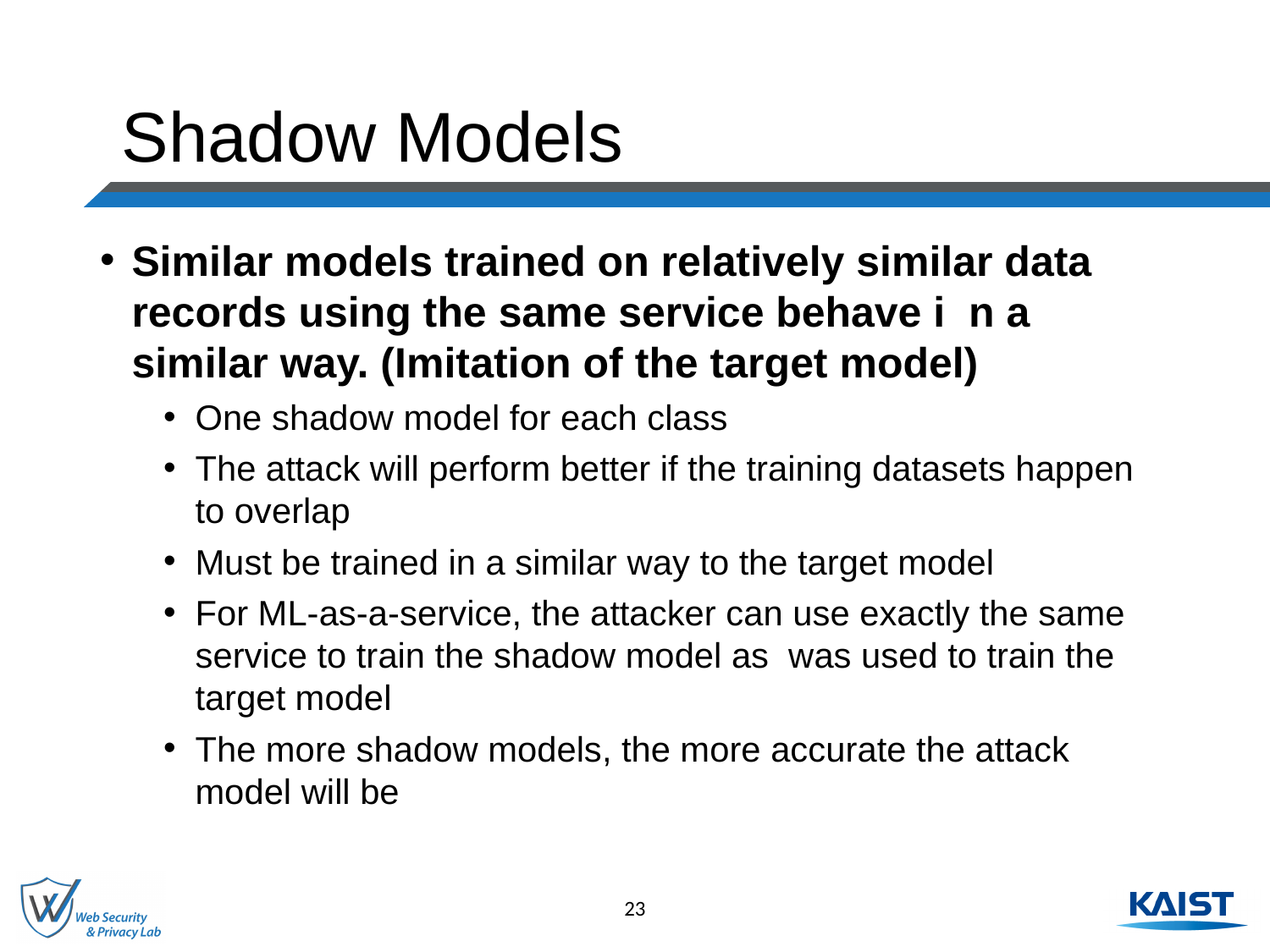

# Shadow Models
Similar models trained on relatively similar data records using the same service behave i  n a similar way. (Imitation of the target model)
One shadow model for each class
The attack will perform better if the training datasets happen to overlap
Must be trained in a similar way to the target model
For ML-as-a-service, the attacker can use exactly the same service to train the shadow model as  was used to train the target model
The more shadow models, the more accurate the attack model will be

23